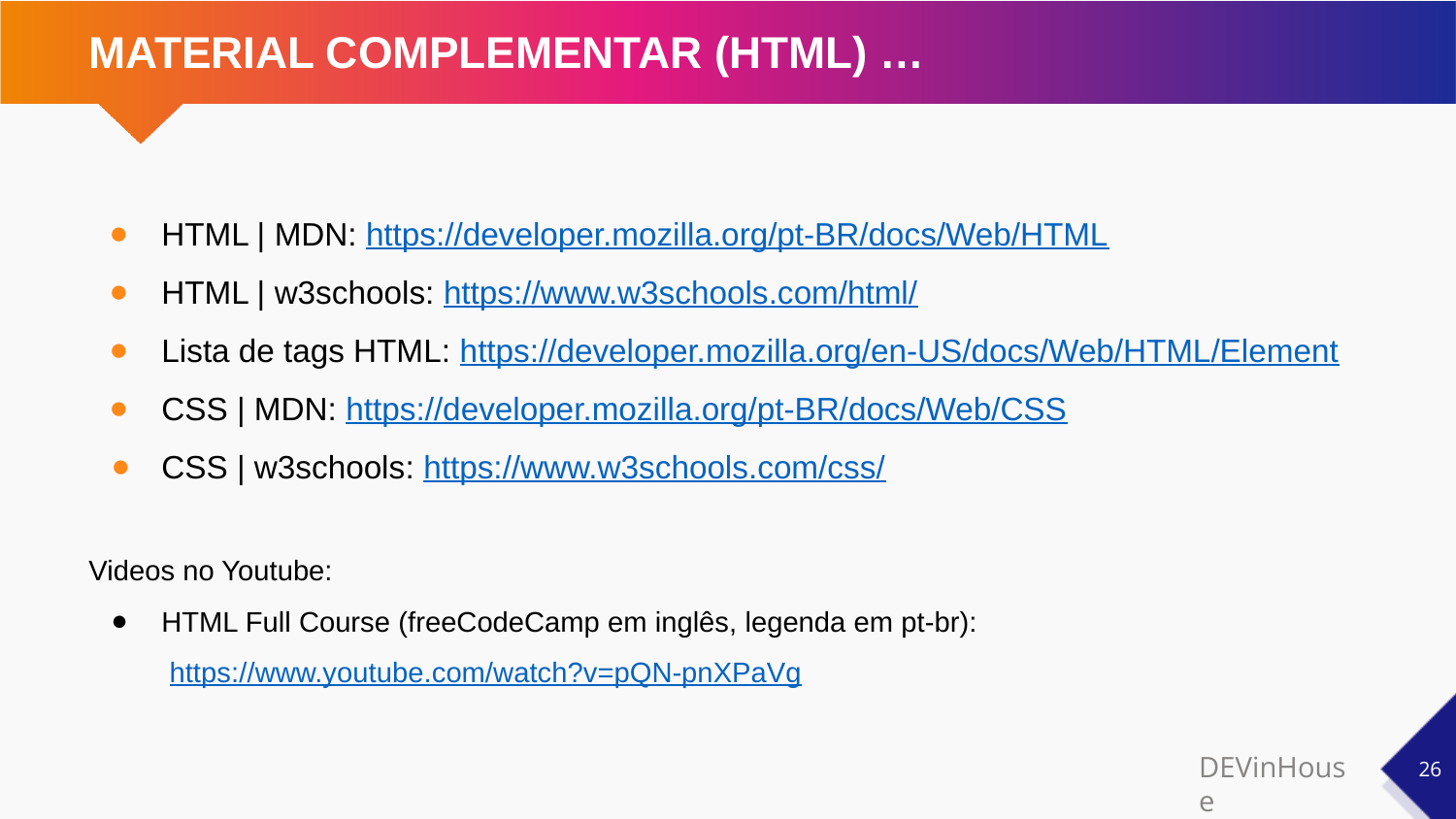

# MATERIAL COMPLEMENTAR (HTML) …
HTML | MDN: https://developer.mozilla.org/pt-BR/docs/Web/HTML
HTML | w3schools: https://www.w3schools.com/html/
Lista de tags HTML: https://developer.mozilla.org/en-US/docs/Web/HTML/Element
CSS | MDN: https://developer.mozilla.org/pt-BR/docs/Web/CSS
CSS | w3schools: https://www.w3schools.com/css/

Videos no Youtube:
HTML Full Course (freeCodeCamp em inglês, legenda em pt-br):
 https://www.youtube.com/watch?v=pQN-pnXPaVg
26